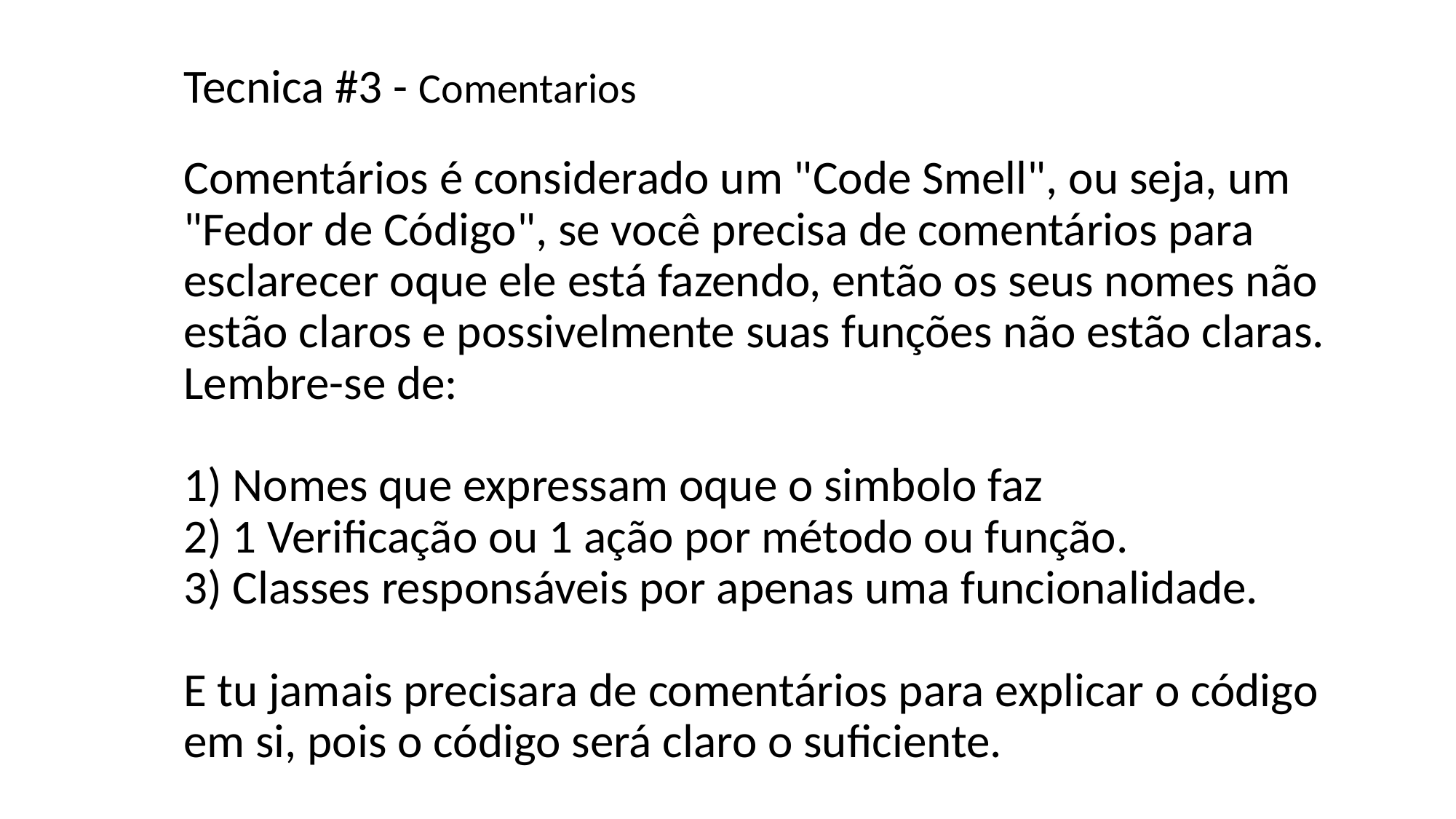

# Tecnica #3 - Comentarios Comentários é considerado um "Code Smell", ou seja, um "Fedor de Código", se você precisa de comentários para esclarecer oque ele está fazendo, então os seus nomes não estão claros e possivelmente suas funções não estão claras. Lembre-se de: 1) Nomes que expressam oque o simbolo faz 2) 1 Verificação ou 1 ação por método ou função. 3) Classes responsáveis por apenas uma funcionalidade. E tu jamais precisara de comentários para explicar o código em si, pois o código será claro o suficiente.